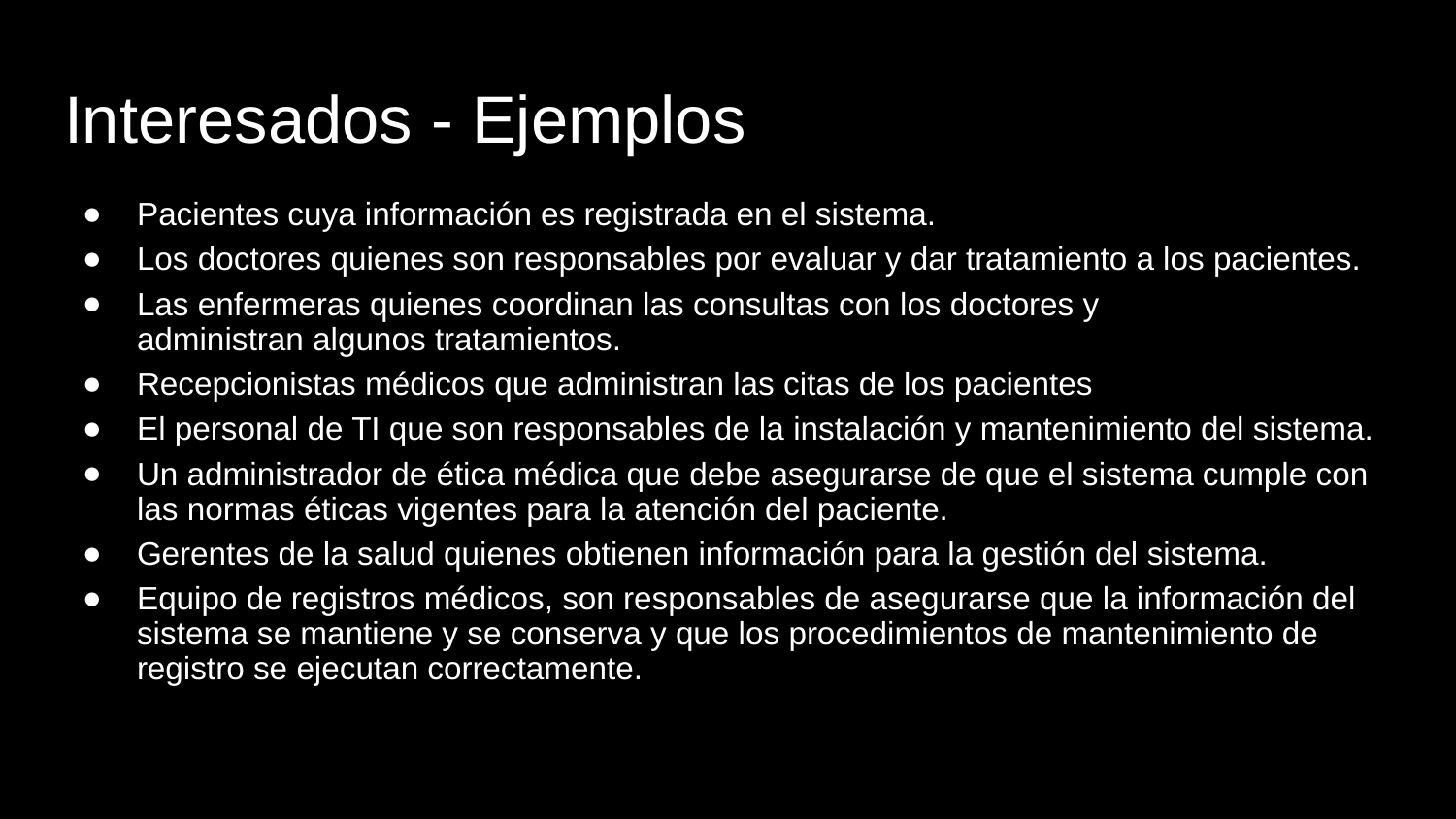

# Interesados - Ejemplos
Pacientes cuya información es registrada en el sistema.
Los doctores quienes son responsables por evaluar y dar tratamiento a los pacientes.
Las enfermeras quienes coordinan las consultas con los doctores y administran algunos tratamientos.
Recepcionistas médicos que administran las citas de los pacientes
El personal de TI que son responsables de la instalación y mantenimiento del sistema.
Un administrador de ética médica que debe asegurarse de que el sistema cumple con las normas éticas vigentes para la atención del paciente.
Gerentes de la salud quienes obtienen información para la gestión del sistema.
Equipo de registros médicos, son responsables de asegurarse que la información del sistema se mantiene y se conserva y que los procedimientos de mantenimiento de registro se ejecutan correctamente.